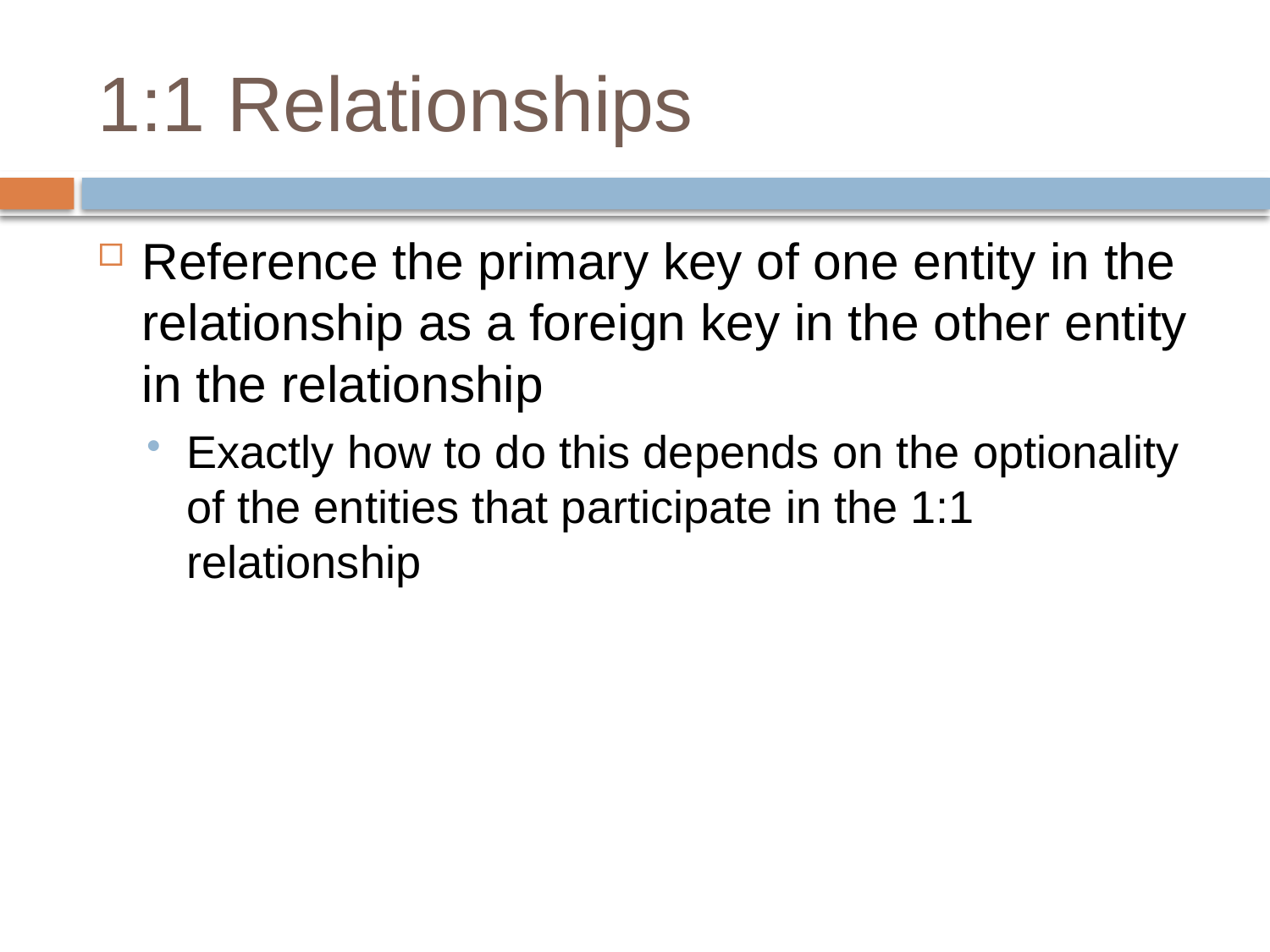

# 1:1 Relationships
Reference the primary key of one entity in the relationship as a foreign key in the other entity in the relationship
Exactly how to do this depends on the optionality of the entities that participate in the 1:1 relationship